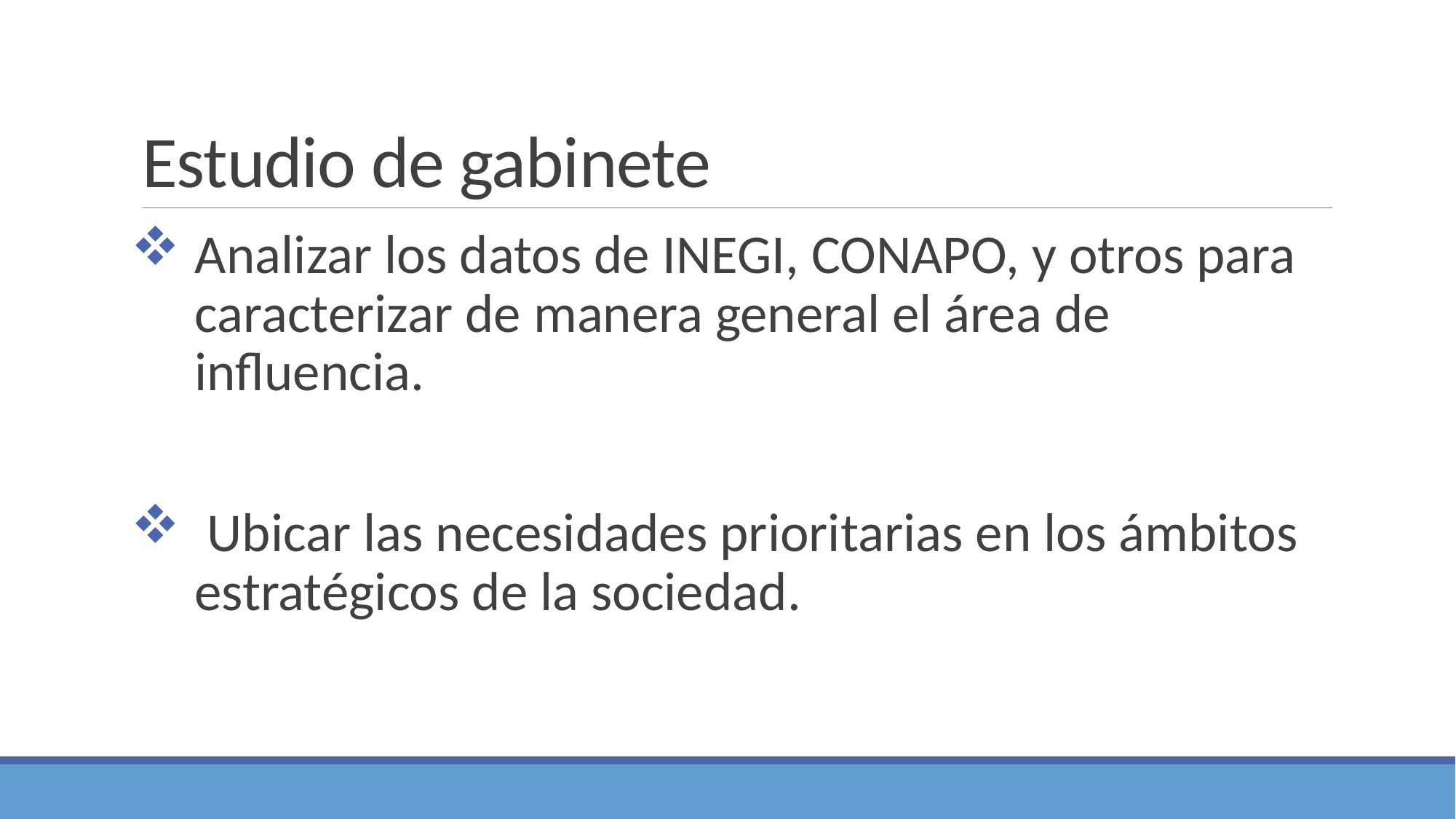

# Estudio de gabinete
Analizar los datos de INEGI, CONAPO, y otros para caracterizar de manera general el área de influencia.

 Ubicar las necesidades prioritarias en los ámbitos estratégicos de la sociedad.